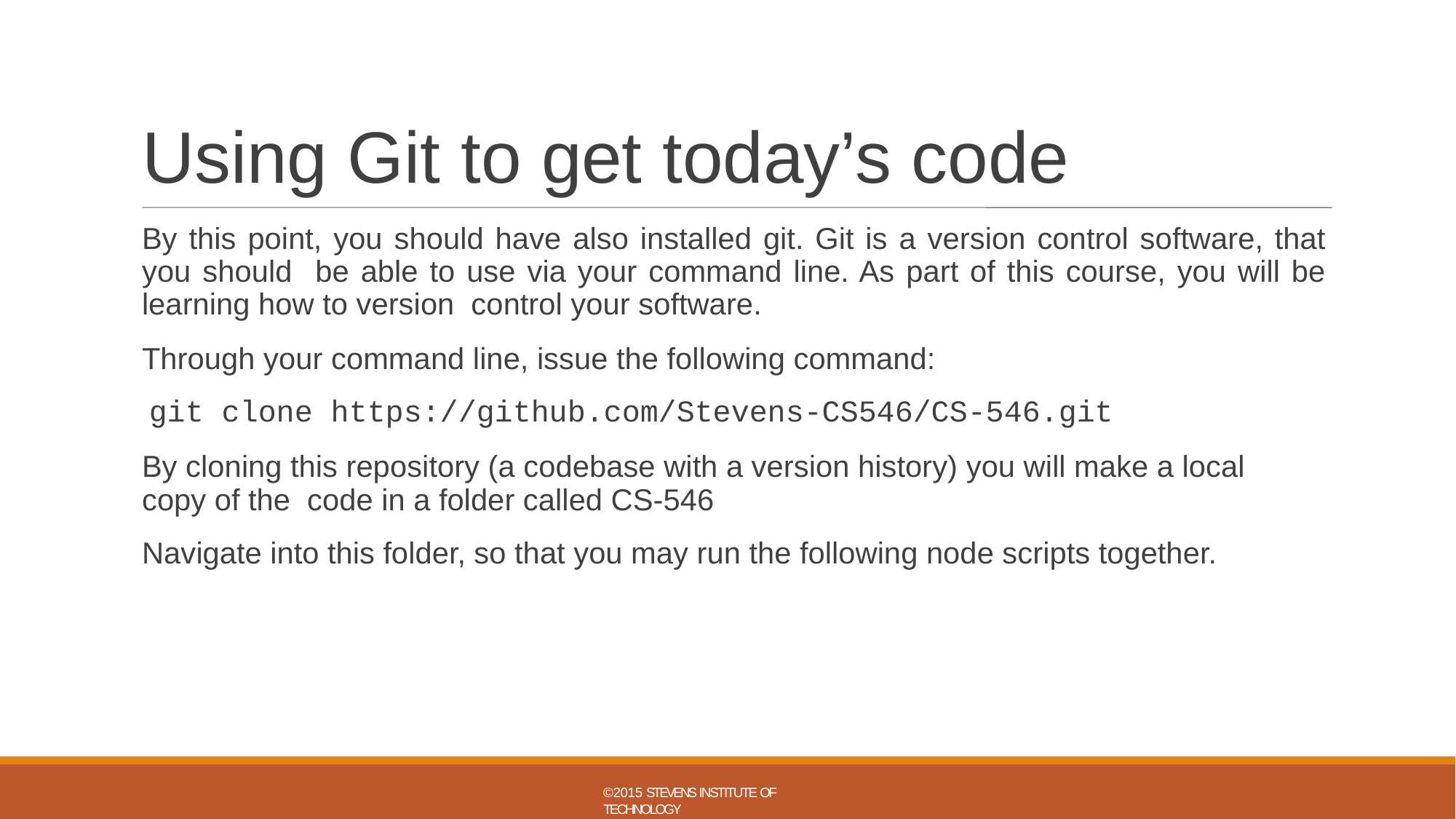

# Using Git to get today’s code
By this point, you should have also installed git. Git is a version control software, that you should  be able to use via your command line. As part of this course, you will be learning how to version  control your software.
Through your command line, issue the following command:
git clone https://github.com/Stevens-CS546/CS-546.git
By cloning this repository (a codebase with a version history) you will make a local copy of the  code in a folder called CS-546
Navigate into this folder, so that you may run the following node scripts together.
©2015 STEVENS INSTITUTE OF TECHNOLOGY